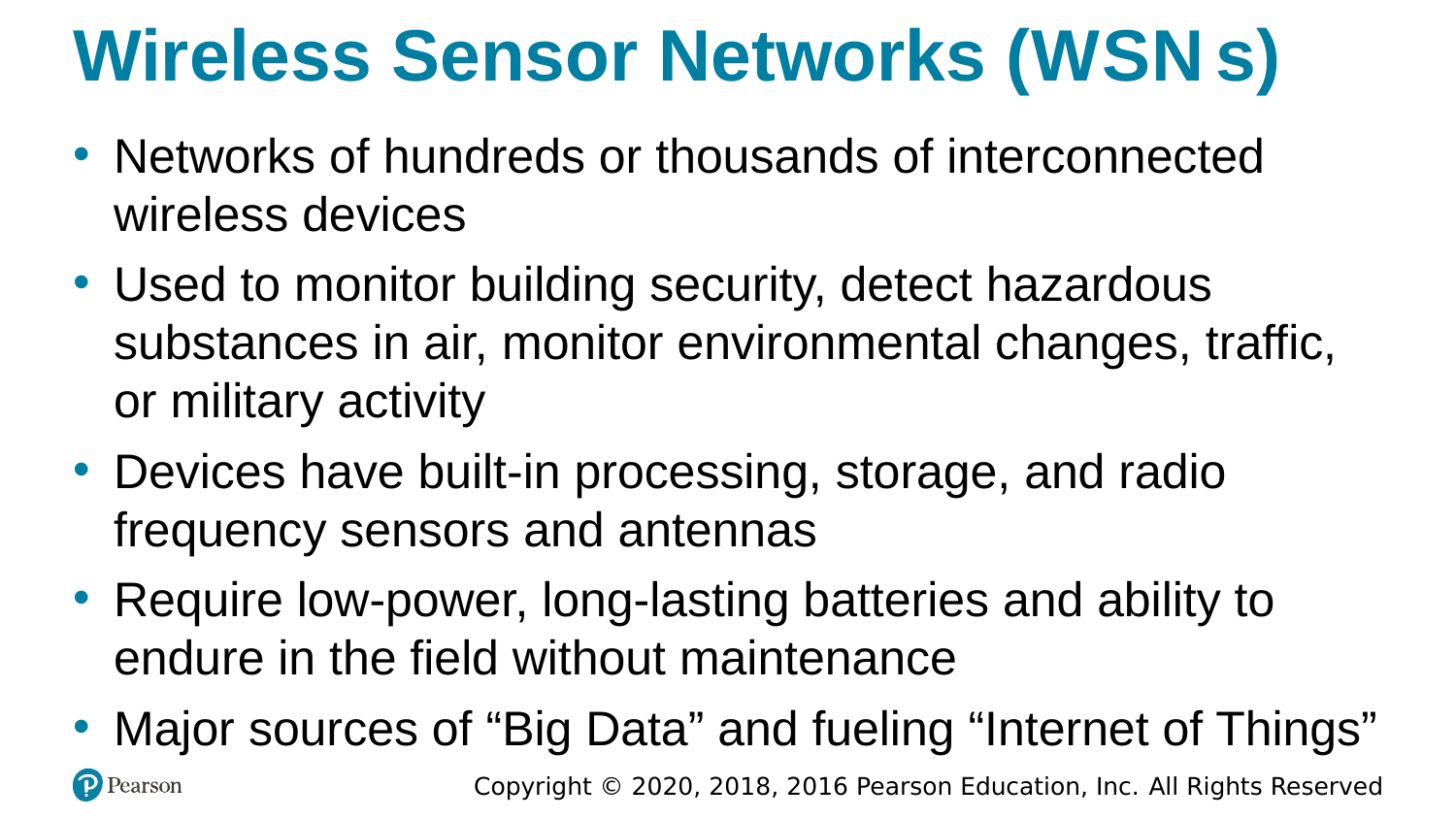

# Wireless Sensor Networks (W S N s)
Networks of hundreds or thousands of interconnected wireless devices
Used to monitor building security, detect hazardous substances in air, monitor environmental changes, traffic, or military activity
Devices have built-in processing, storage, and radio frequency sensors and antennas
Require low-power, long-lasting batteries and ability to endure in the field without maintenance
Major sources of “Big Data” and fueling “Internet of Things”